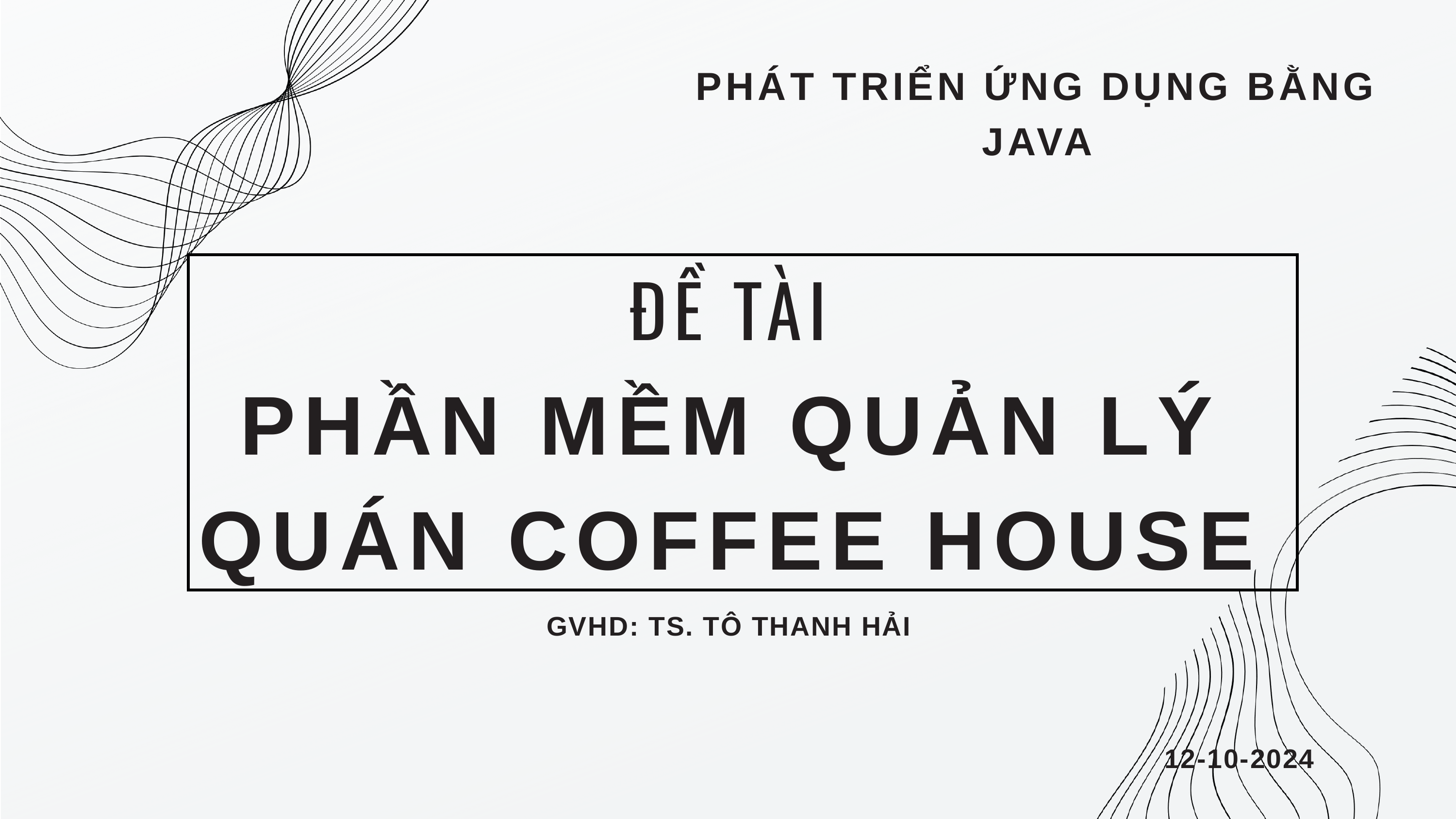

PHÁT TRIỂN ỨNG DỤNG BẰNG JAVA

ĐỀ TÀI
PHẦN MỀM QUẢN LÝ
QUÁN COFFEE HOUSE

GVHD: TS. TÔ THANH HẢI
12-10-2024